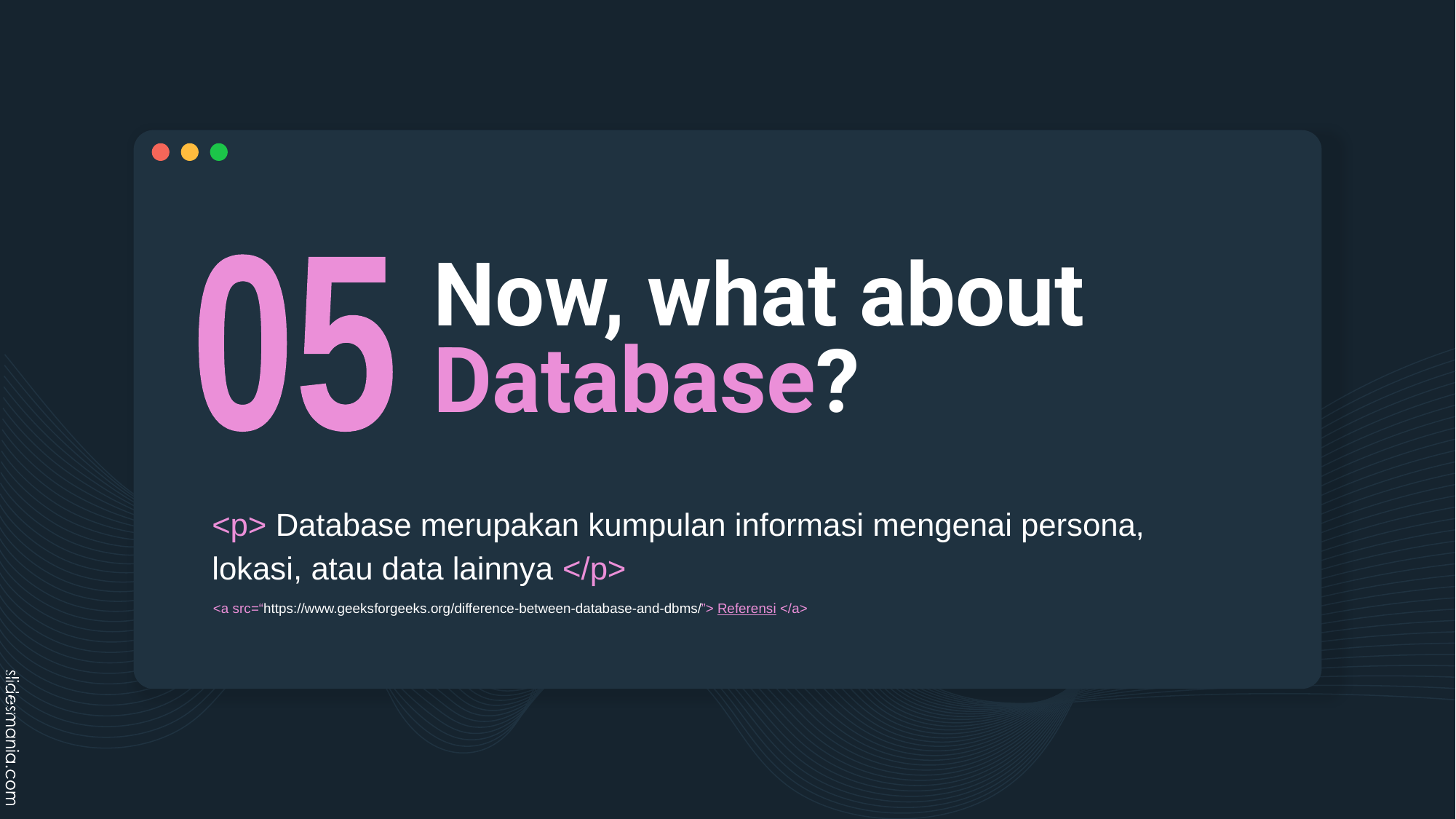

# Now, what about Database?
05
<p> Database merupakan kumpulan informasi mengenai persona, lokasi, atau data lainnya </p>
<a src=“https://www.geeksforgeeks.org/difference-between-database-and-dbms/”> Referensi </a>